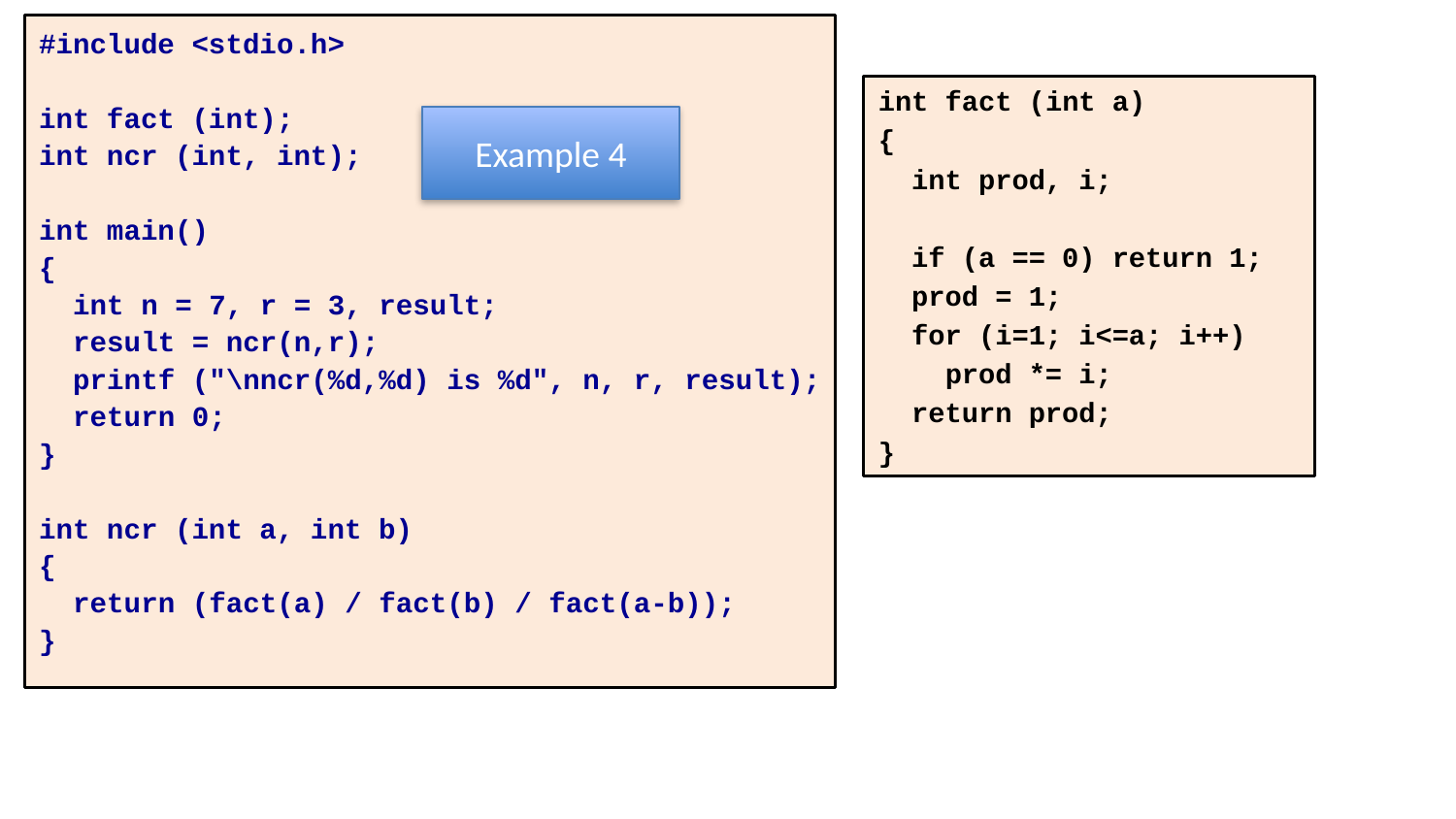

#include <stdio.h>

int fact (int);
int ncr (int, int);

int main()
{
  int n = 7, r = 3, result;
  result = ncr(n,r);
  printf ("\nncr(%d,%d) is %d", n, r, result);
  return 0;
}

int ncr (int a, int b)
{
  return (fact(a) / fact(b) / fact(a-b));
}
int fact (int a)
{
  int prod, i;

  if (a == 0) return 1;
  prod = 1;
  for (i=1; i<=a; i++)
    prod *= i;
  return prod;
}

Example 4